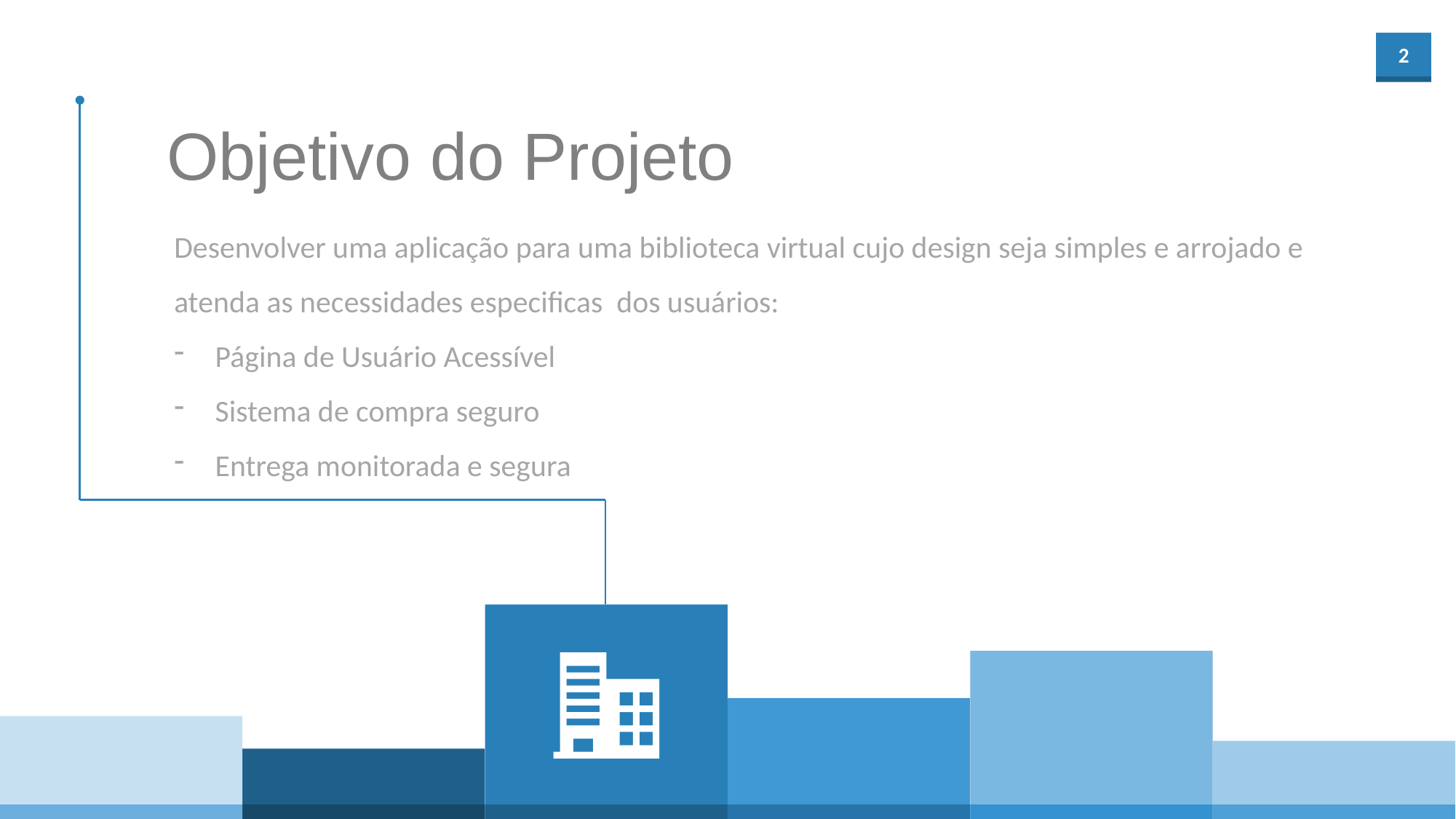

Objetivo do Projeto
Desenvolver uma aplicação para uma biblioteca virtual cujo design seja simples e arrojado e atenda as necessidades especificas  dos usuários:
Página de Usuário Acessível
Sistema de compra seguro
Entrega monitorada e segura